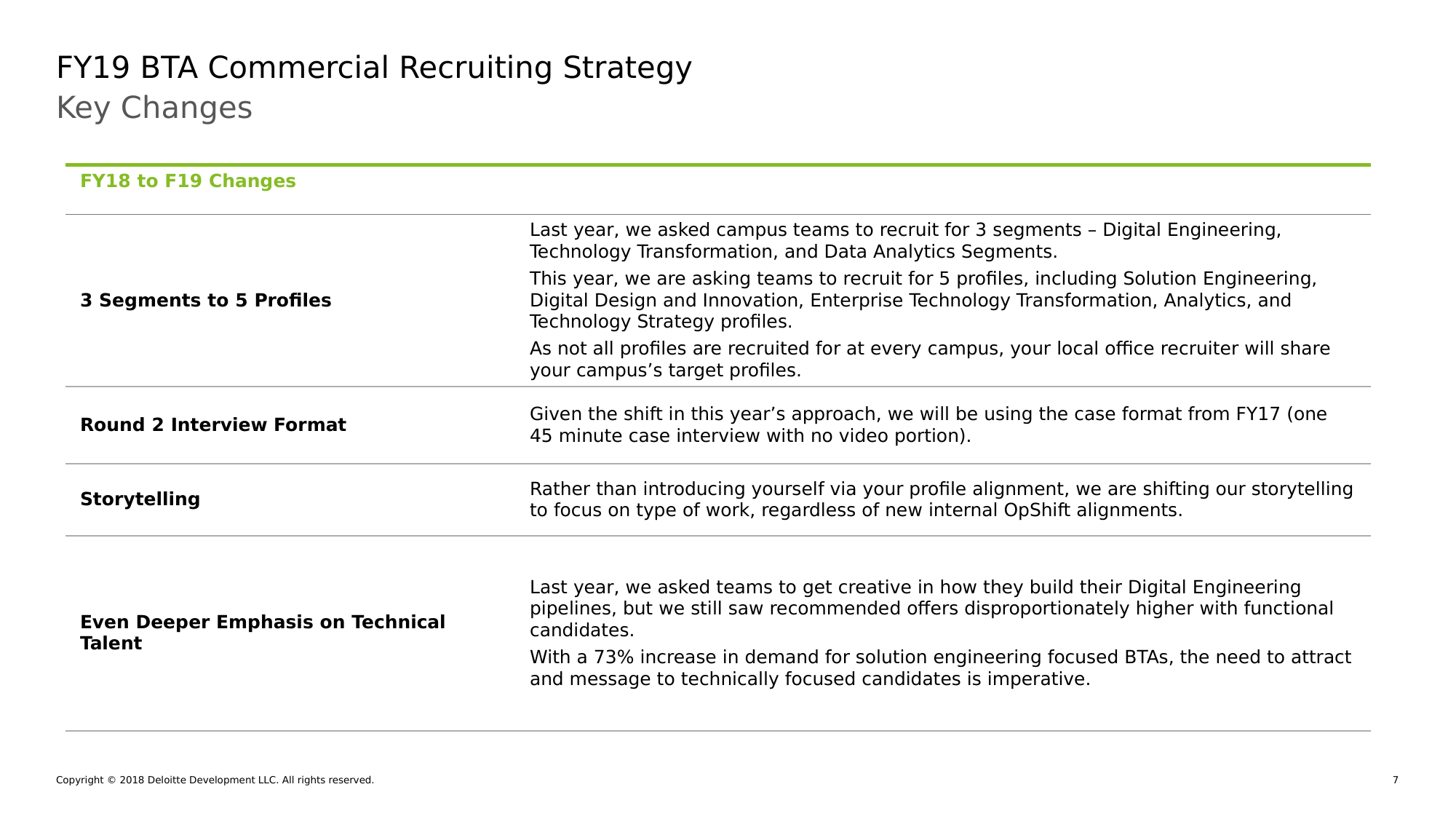

# FY19 BTA Commercial Recruiting Strategy
Key Changes
| FY18 to F19 Changes |  |
| --- | --- |
| 3 Segments to 5 Profiles | Last year, we asked campus teams to recruit for 3 segments – Digital Engineering, Technology Transformation, and Data Analytics Segments. This year, we are asking teams to recruit for 5 profiles, including Solution Engineering, Digital Design and Innovation, Enterprise Technology Transformation, Analytics, and Technology Strategy profiles. As not all profiles are recruited for at every campus, your local office recruiter will share your campus’s target profiles. |
| Round 2 Interview Format | Given the shift in this year’s approach, we will be using the case format from FY17 (one 45 minute case interview with no video portion). |
| Storytelling | Rather than introducing yourself via your profile alignment, we are shifting our storytelling to focus on type of work, regardless of new internal OpShift alignments. |
| Even Deeper Emphasis on Technical Talent | Last year, we asked teams to get creative in how they build their Digital Engineering pipelines, but we still saw recommended offers disproportionately higher with functional candidates. With a 73% increase in demand for solution engineering focused BTAs, the need to attract and message to technically focused candidates is imperative. |